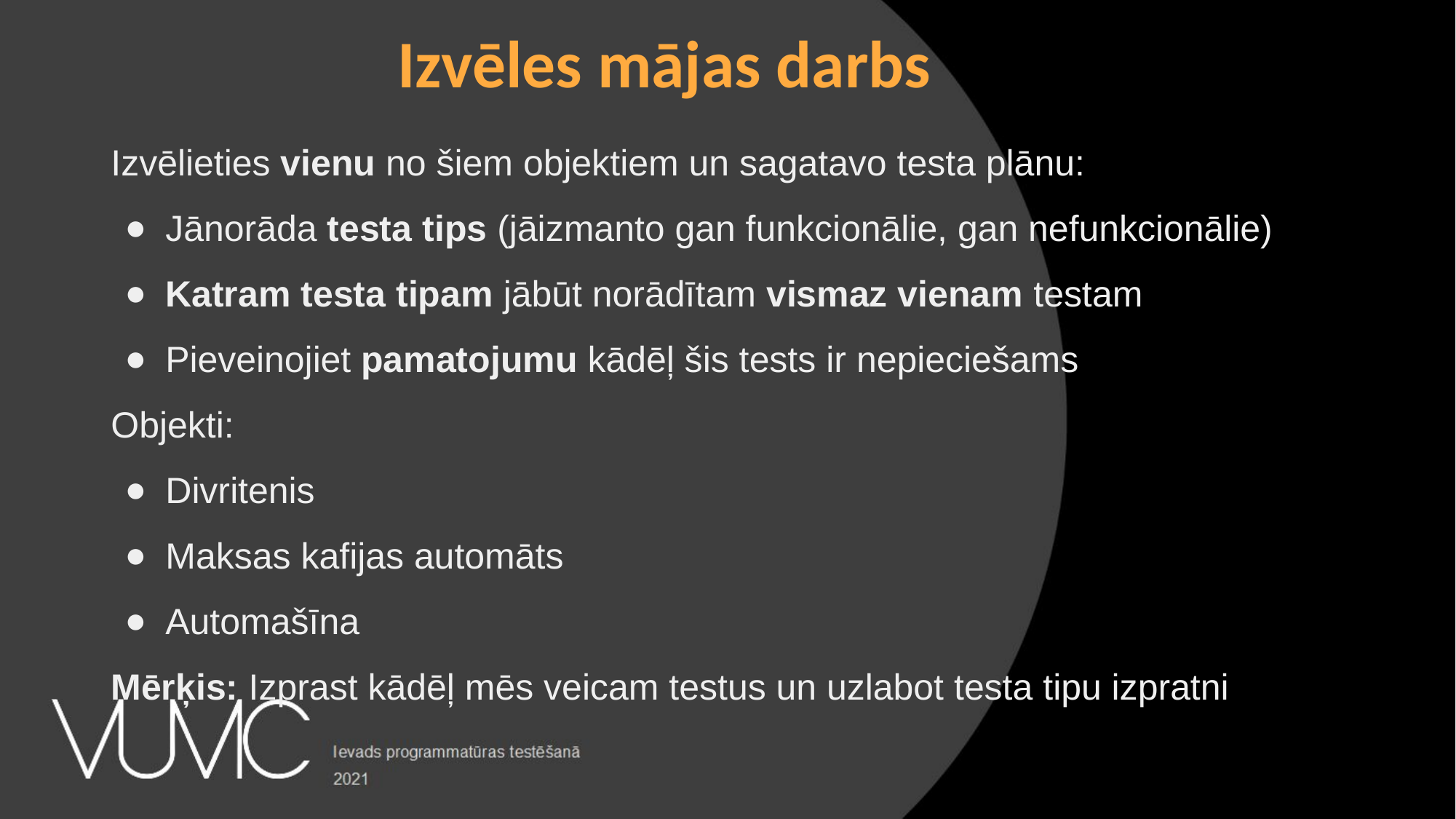

Izvēles mājas darbs
Izvēlieties vienu no šiem objektiem un sagatavo testa plānu:
Jānorāda testa tips (jāizmanto gan funkcionālie, gan nefunkcionālie)
Katram testa tipam jābūt norādītam vismaz vienam testam
Pieveinojiet pamatojumu kādēļ šis tests ir nepieciešams
Objekti:
Divritenis
Maksas kafijas automāts
Automašīna
Mērķis: Izprast kādēļ mēs veicam testus un uzlabot testa tipu izpratni